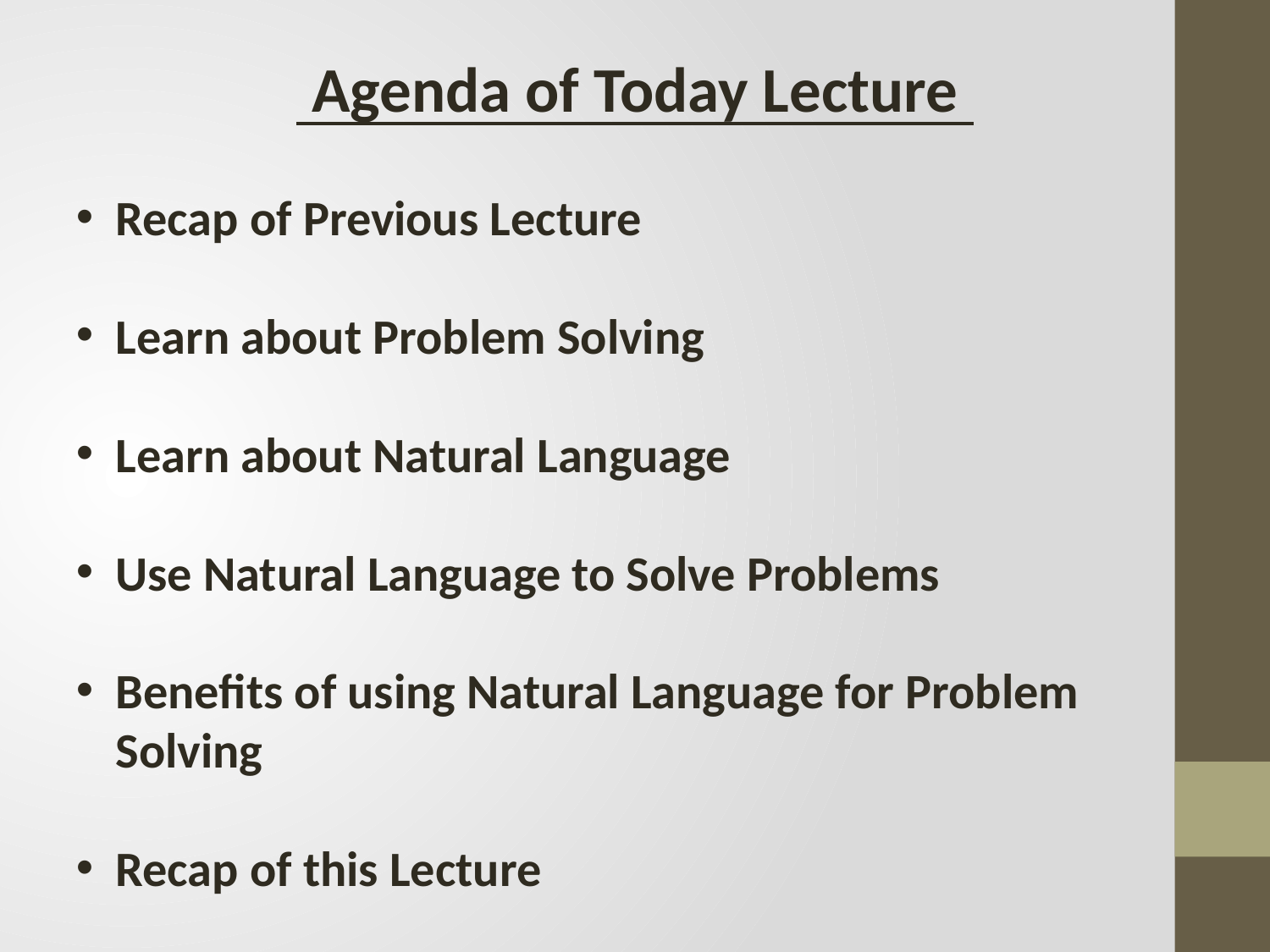

Agenda of Today Lecture
Recap of Previous Lecture

Learn about Problem Solving

Learn about Natural Language

Use Natural Language to Solve Problems

Benefits of using Natural Language for Problem Solving

Recap of this Lecture